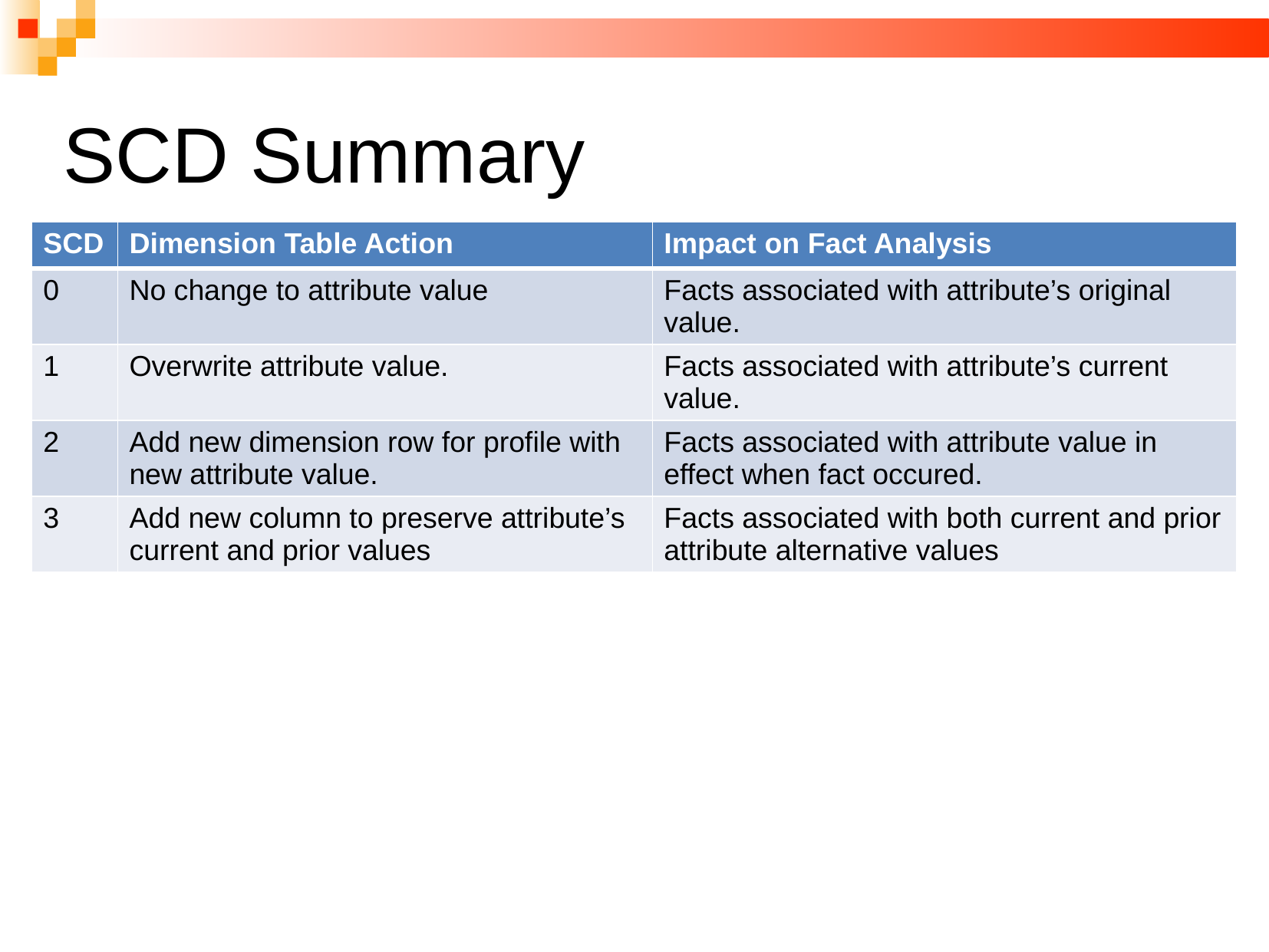

# SCD Summary
| SCD | Dimension Table Action | Impact on Fact Analysis |
| --- | --- | --- |
| 0 | No change to attribute value | Facts associated with attribute’s original value. |
| 1 | Overwrite attribute value. | Facts associated with attribute’s current value. |
| 2 | Add new dimension row for profile with new attribute value. | Facts associated with attribute value in effect when fact occured. |
| 3 | Add new column to preserve attribute’s current and prior values | Facts associated with both current and prior attribute alternative values |